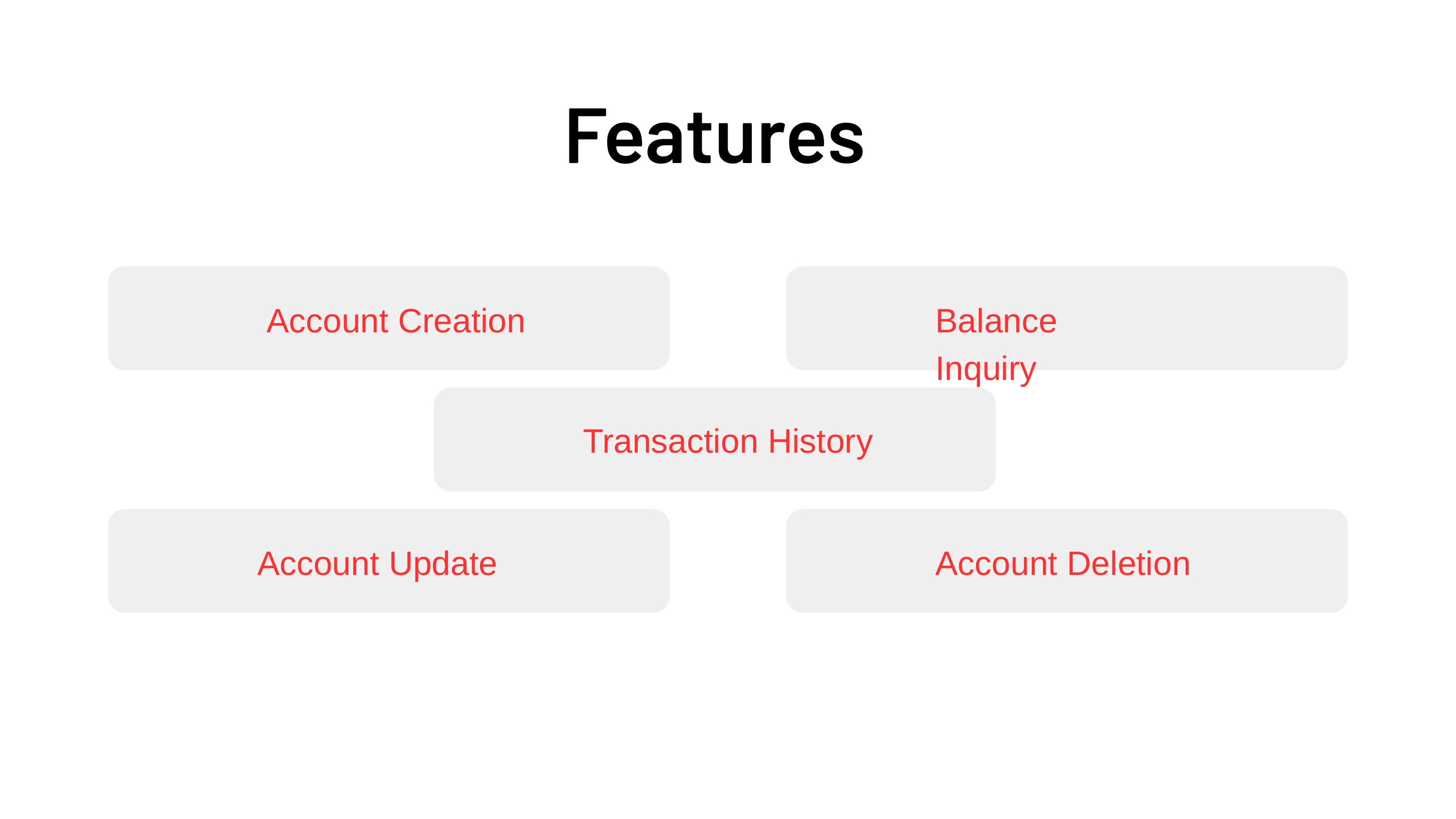

Features

Account Creation
Balance Inquiry

Transaction History

Account Update
Account Deletion